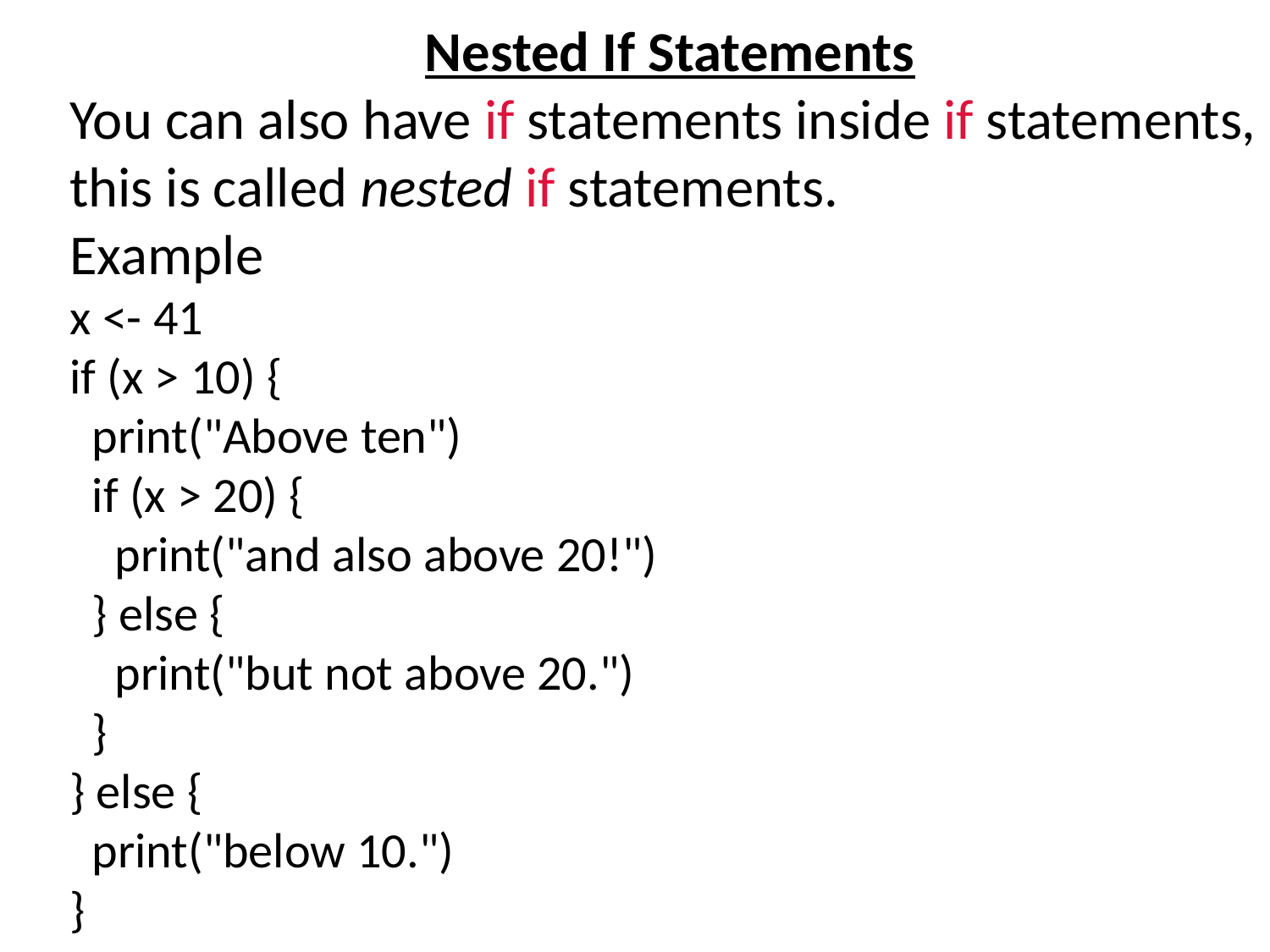

Nested If Statements
You can also have if statements inside if statements, this is called nested if statements.
Example
x <- 41
if (x > 10) {
  print("Above ten")
  if (x > 20) {
    print("and also above 20!")
  } else {
    print("but not above 20.")
  }
} else {
  print("below 10.")
}